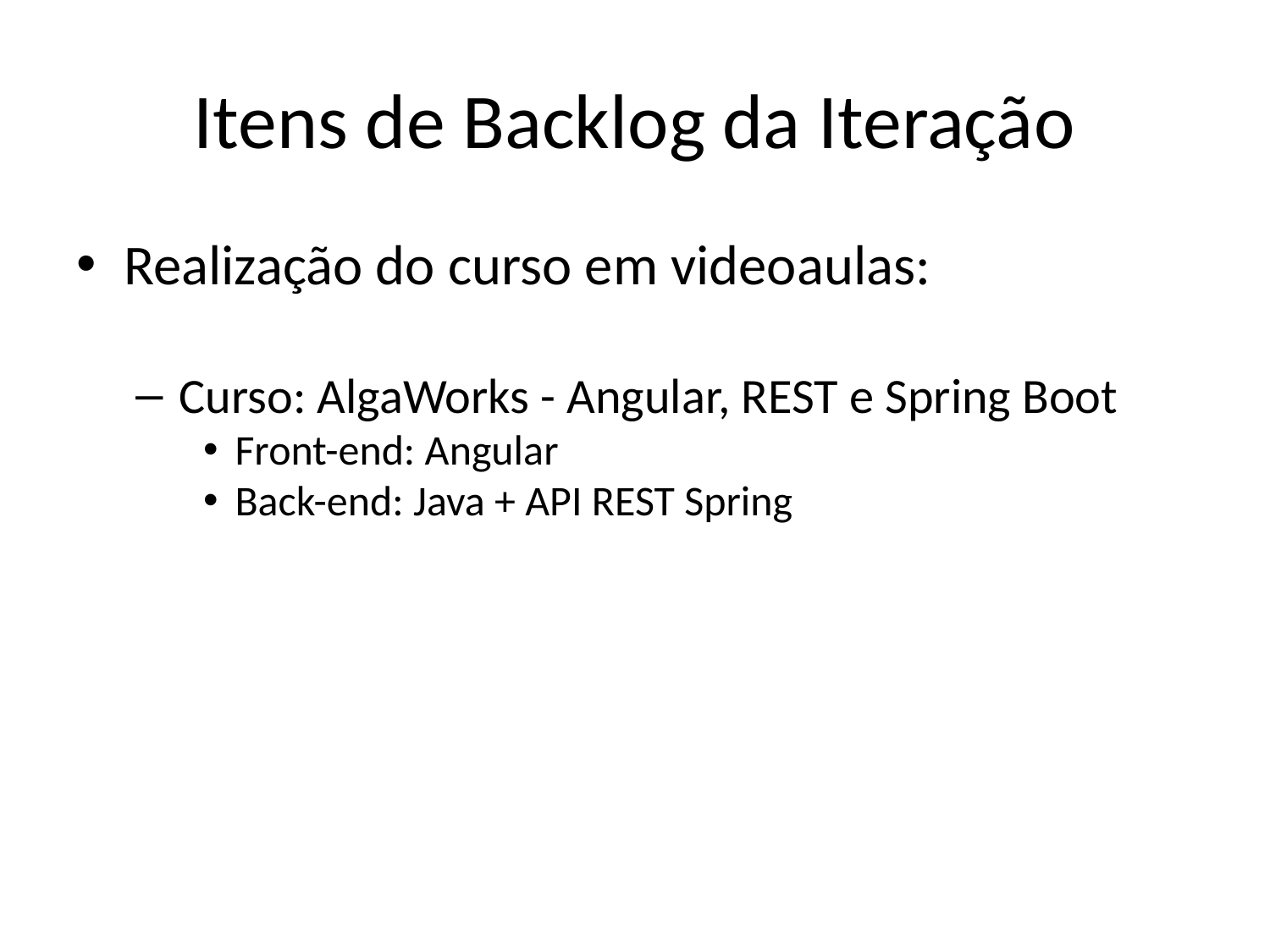

# Itens de Backlog da Iteração
Realização do curso em videoaulas:

Curso: AlgaWorks - Angular, REST e Spring Boot
Front-end: Angular
Back-end: Java + API REST Spring